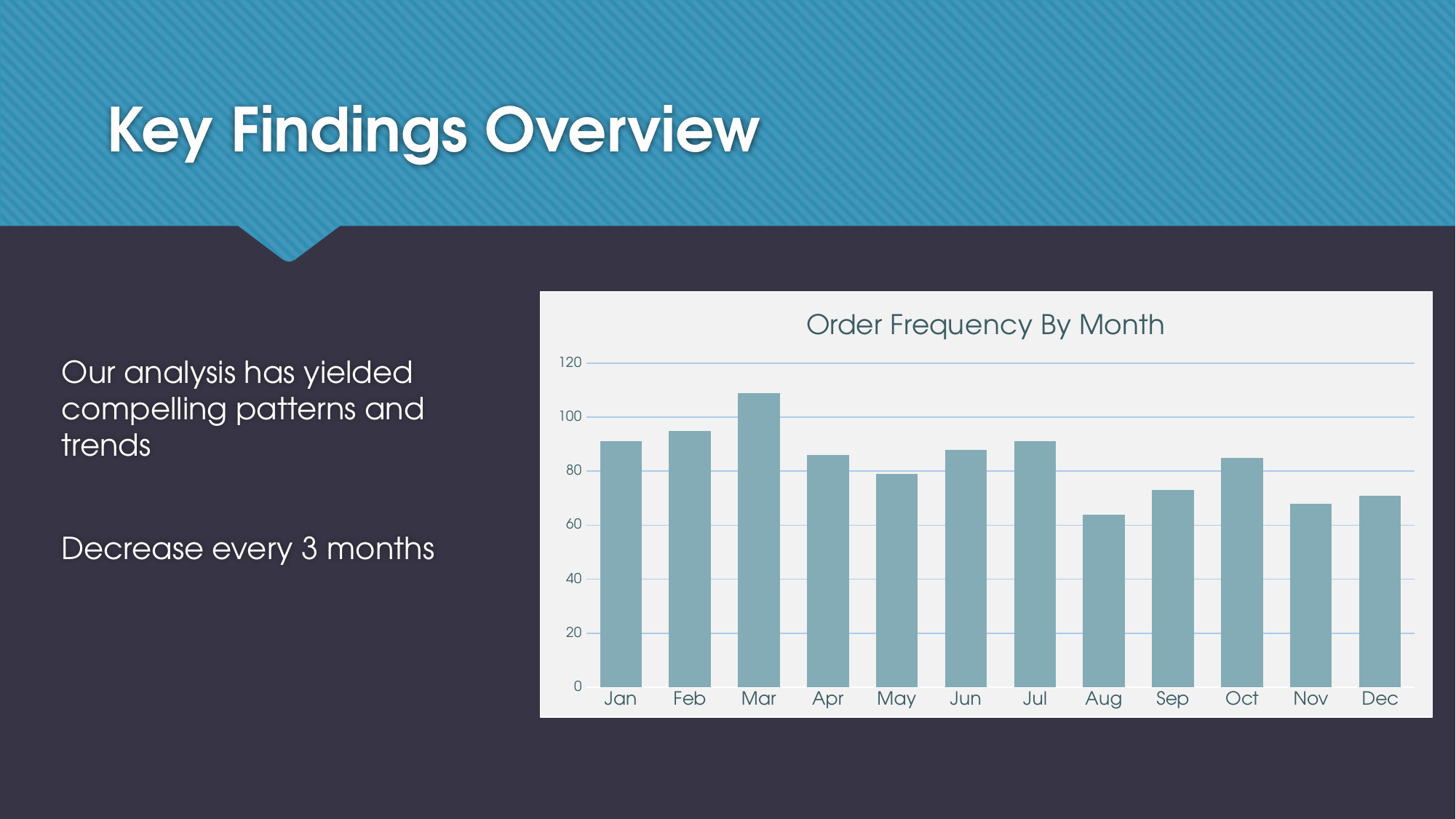

# Key Findings Overview
Our analysis has yielded compelling patterns and trends

Decrease every 3 months

### Chart: Order Frequency By Month

| Category | Total |
|---|---|
| Jan | 91.0 |
| Feb | 95.0 |
| Mar | 109.0 |
| Apr | 86.0 |
| May | 79.0 |
| Jun | 88.0 |
| Jul | 91.0 |
| Aug | 64.0 |
| Sep | 73.0 |
| Oct | 85.0 |
| Nov | 68.0 |
| Dec | 71.0 |